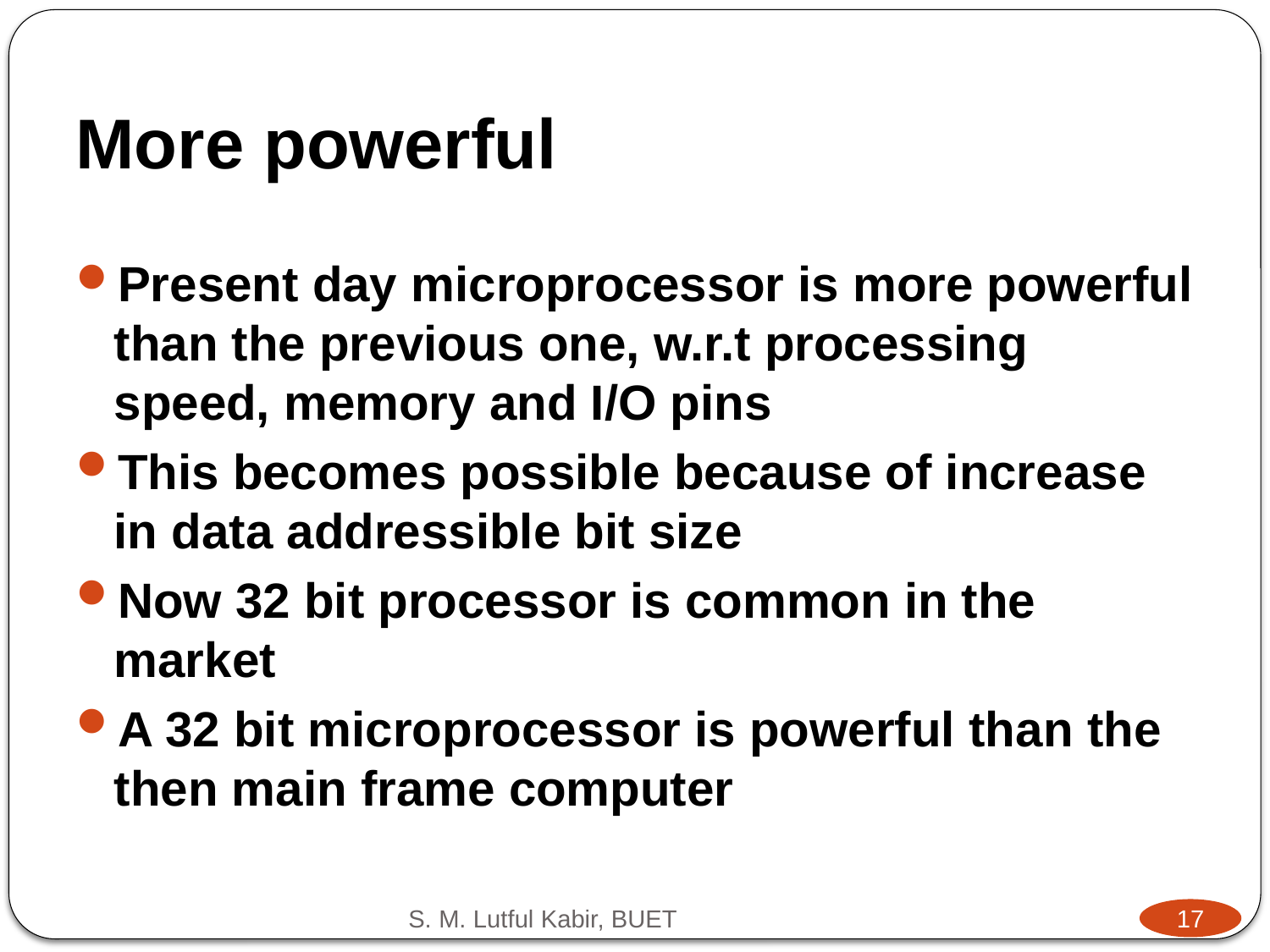

# More powerful
Present day microprocessor is more powerful than the previous one, w.r.t processing speed, memory and I/O pins
This becomes possible because of increase in data addressible bit size
Now 32 bit processor is common in the market
A 32 bit microprocessor is powerful than the then main frame computer
S. M. Lutful Kabir, BUET
17